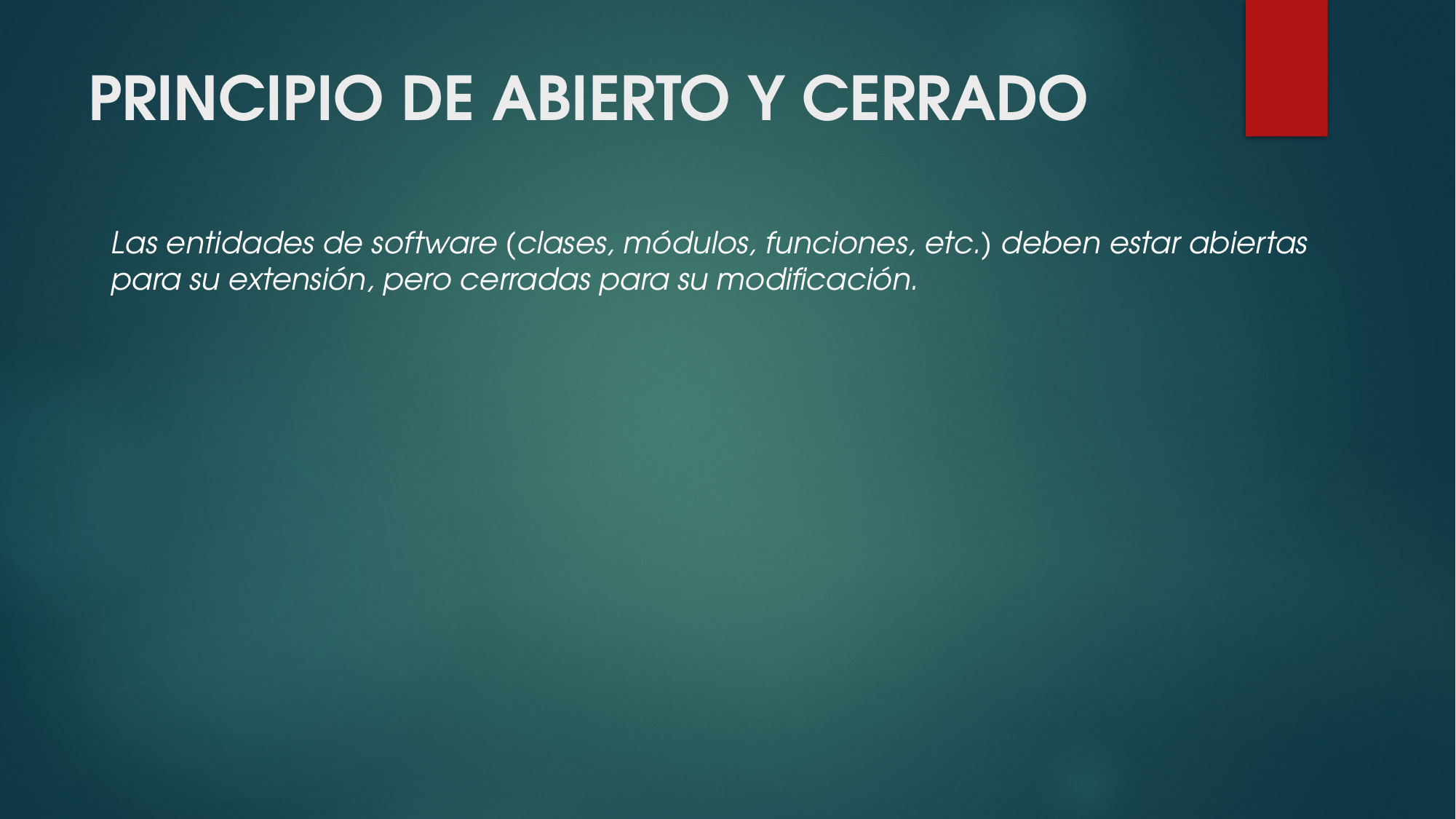

# PRINCIPIO DE ABIERTO Y CERRADO
Las entidades de software (clases, módulos, funciones, etc.) deben estar abiertas para su extensión, pero cerradas para su modificación.